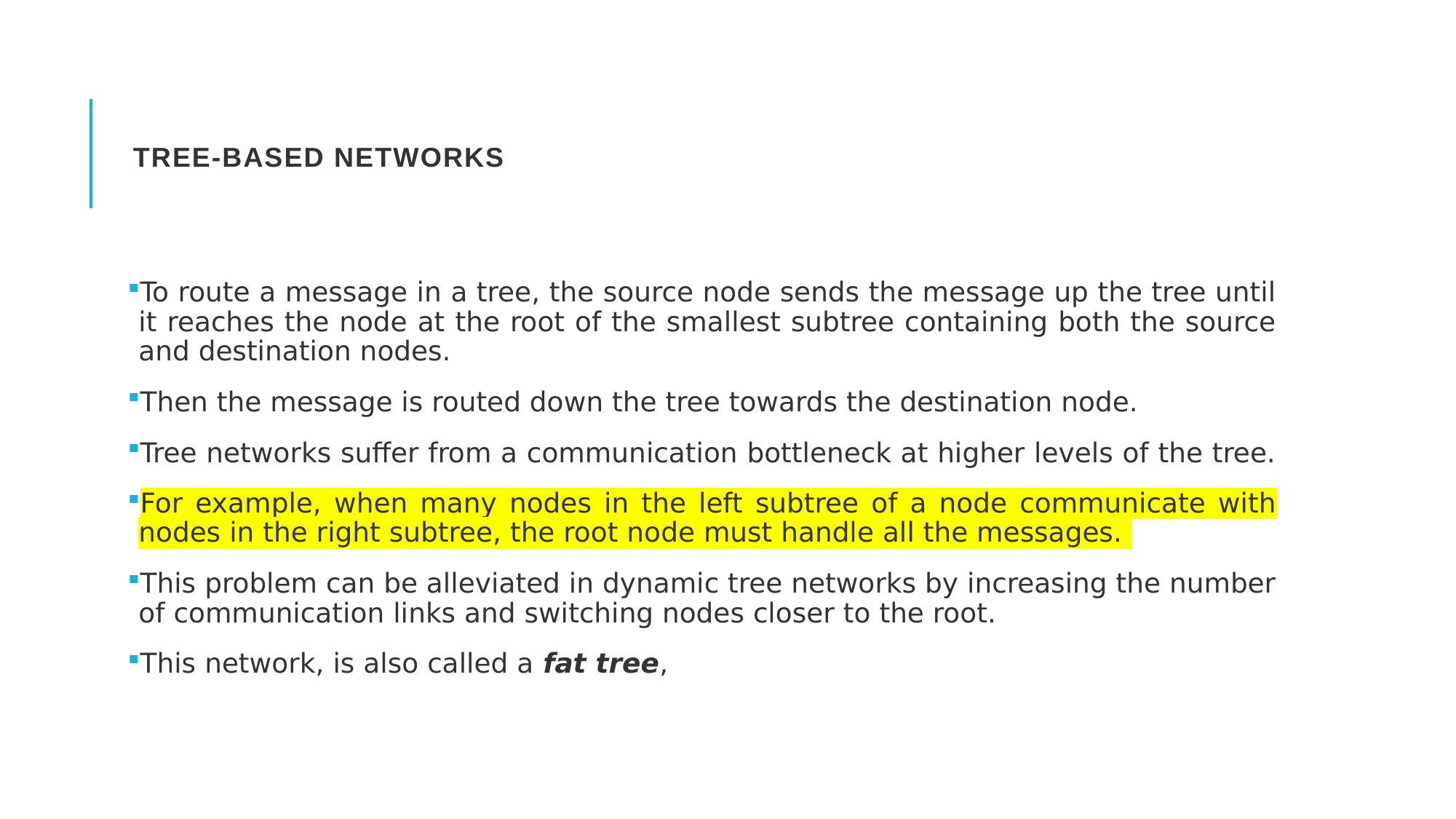

# Tree-Based Networks
To route a message in a tree, the source node sends the message up the tree until it reaches the node at the root of the smallest subtree containing both the source and destination nodes.
Then the message is routed down the tree towards the destination node.
Tree networks suffer from a communication bottleneck at higher levels of the tree.
For example, when many nodes in the left subtree of a node communicate with nodes in the right subtree, the root node must handle all the messages.
This problem can be alleviated in dynamic tree networks by increasing the number of communication links and switching nodes closer to the root.
This network, is also called a fat tree,